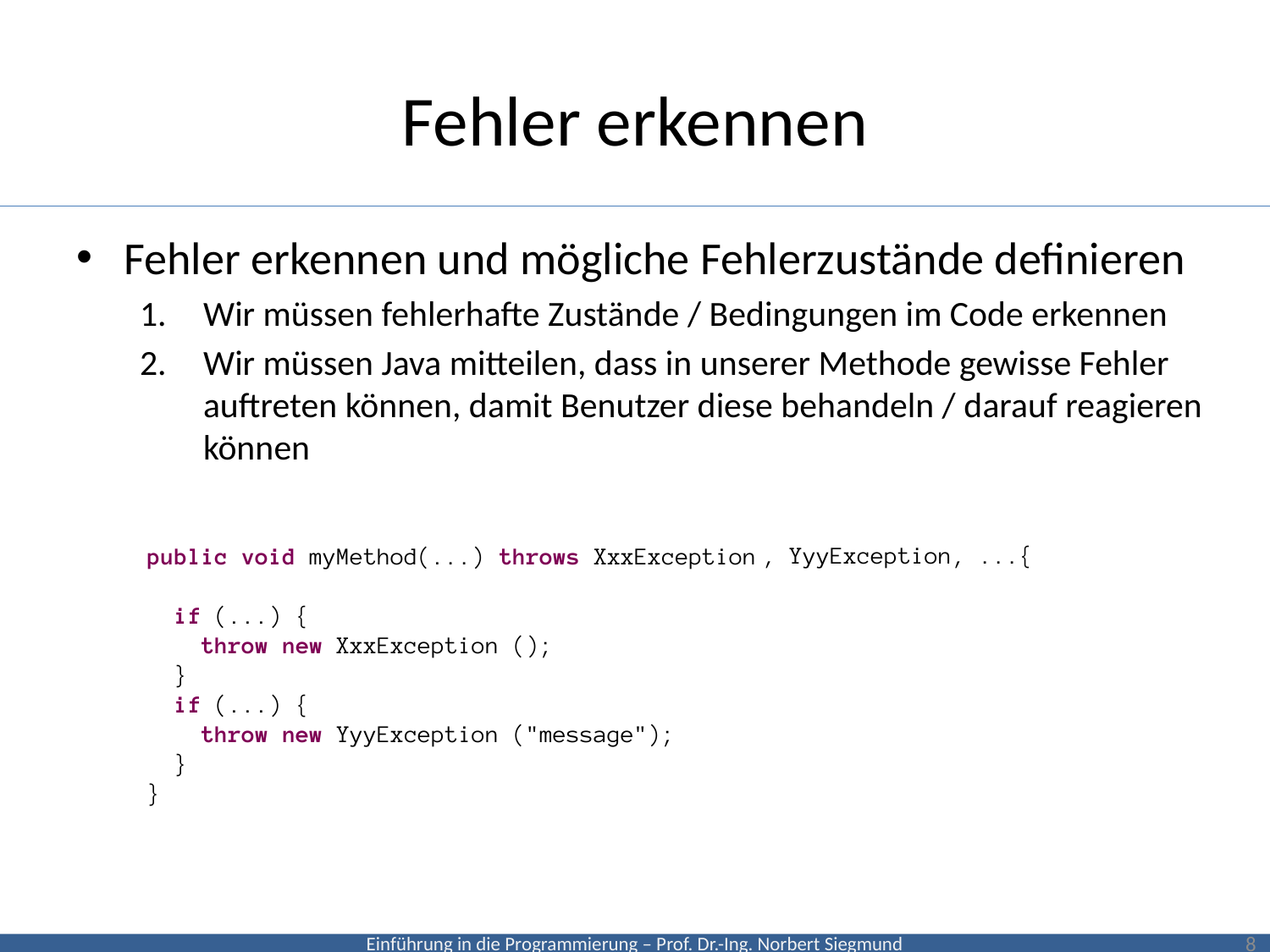

# Fehler erkennen
Fehler erkennen und mögliche Fehlerzustände definieren
Wir müssen fehlerhafte Zustände / Bedingungen im Code erkennen
Wir müssen Java mitteilen, dass in unserer Methode gewisse Fehler auftreten können, damit Benutzer diese behandeln / darauf reagieren können

, YyyException, ...{
public void myMethod(...) throws XxxException

  if (...) {
    throw new XxxException ();
  }
  if (...) {
    throw new YyyException ("message");
  }
}
8